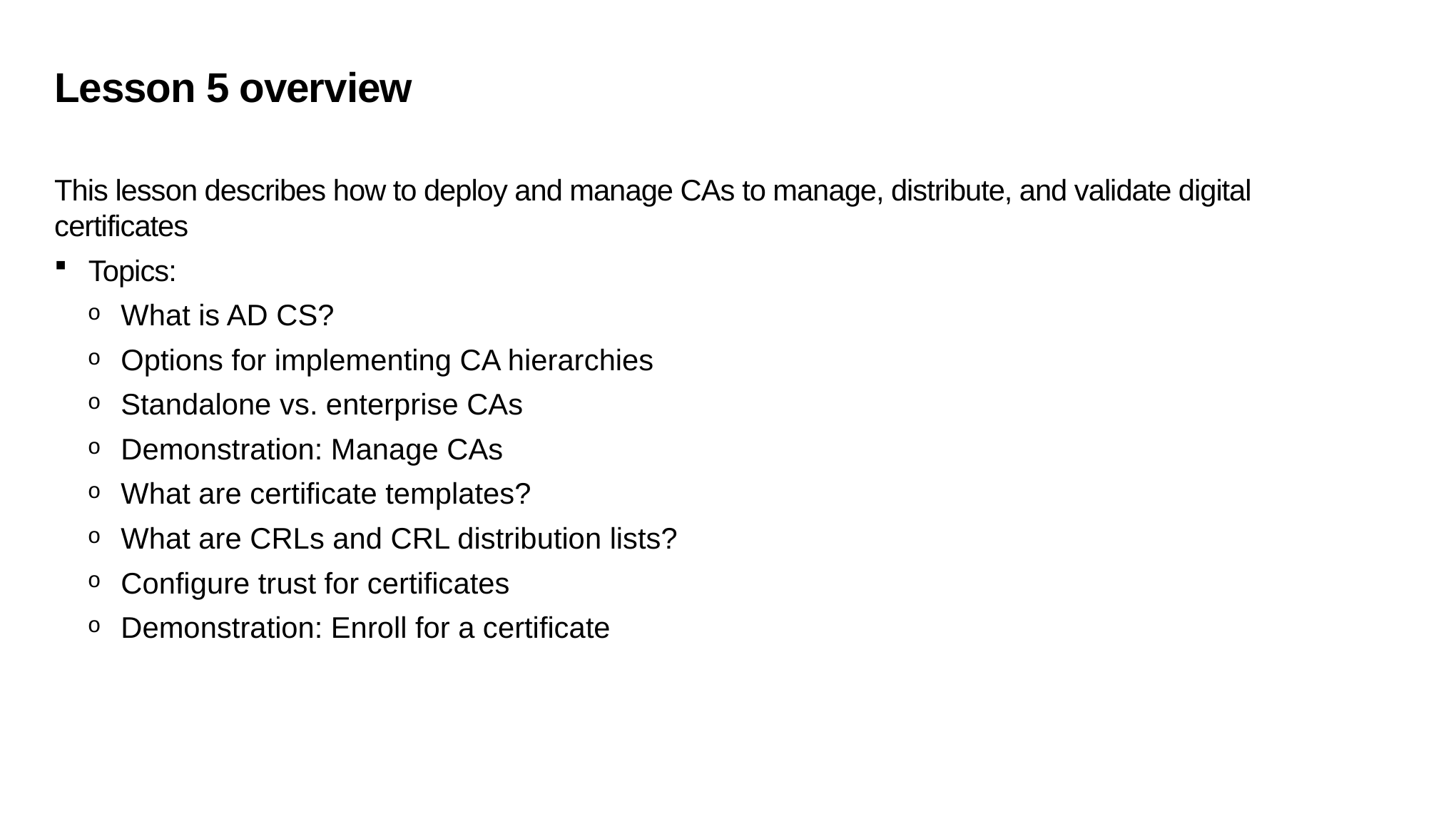

# Lesson 5 overview
This lesson describes how to deploy and manage CAs to manage, distribute, and validate digital certificates
Topics:
What is AD CS?
Options for implementing CA hierarchies
Standalone vs. enterprise CAs
Demonstration: Manage CAs
What are certificate templates?
What are CRLs and CRL distribution lists?
Configure trust for certificates
Demonstration: Enroll for a certificate